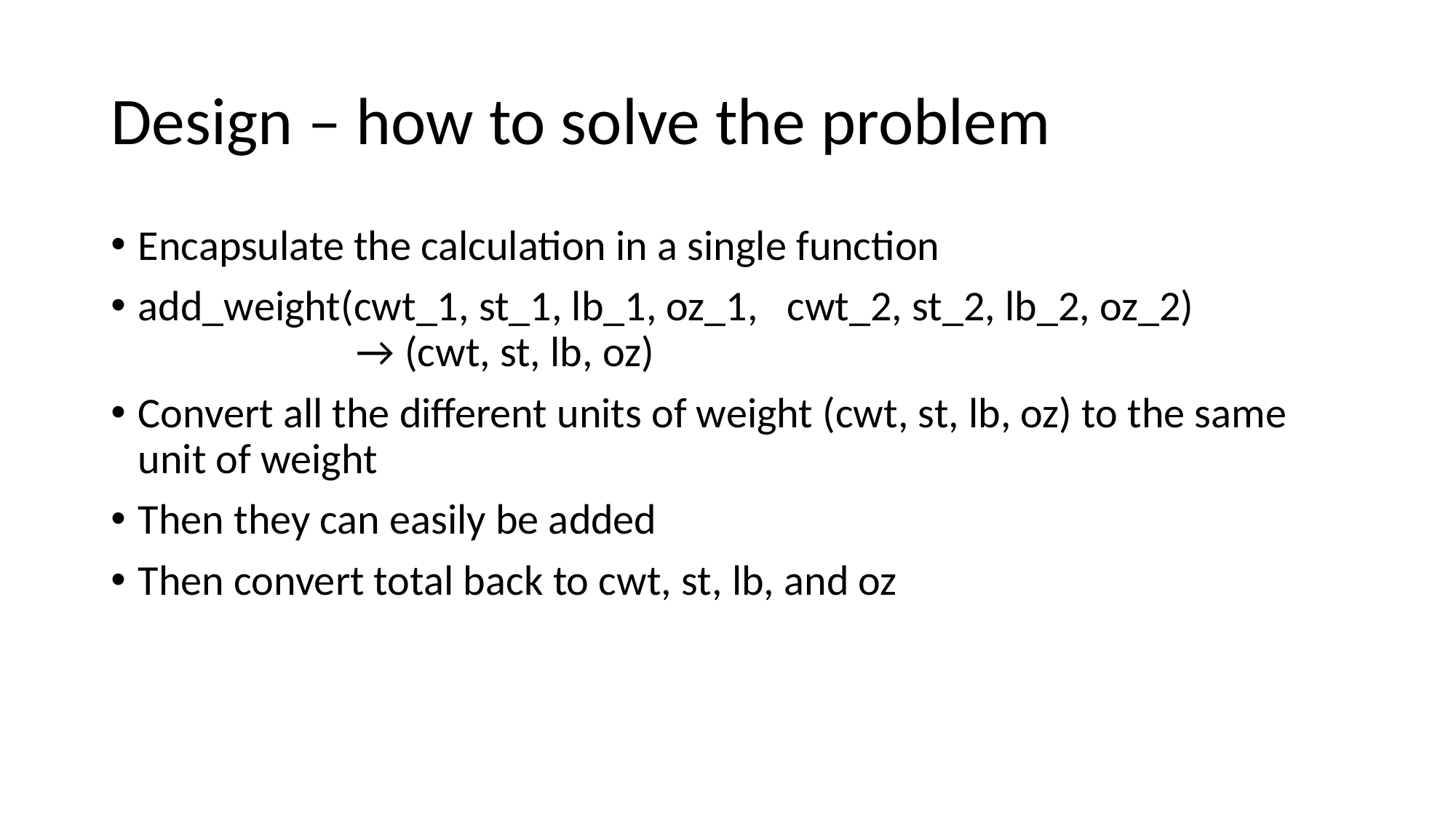

# Design – how to solve the problem
Encapsulate the calculation in a single function
add_weight(cwt_1, st_1, lb_1, oz_1,   cwt_2, st_2, lb_2, oz_2)
		→ (cwt, st, lb, oz)
Convert all the different units of weight (cwt, st, lb, oz) to the same unit of weight
Then they can easily be added
Then convert total back to cwt, st, lb, and oz